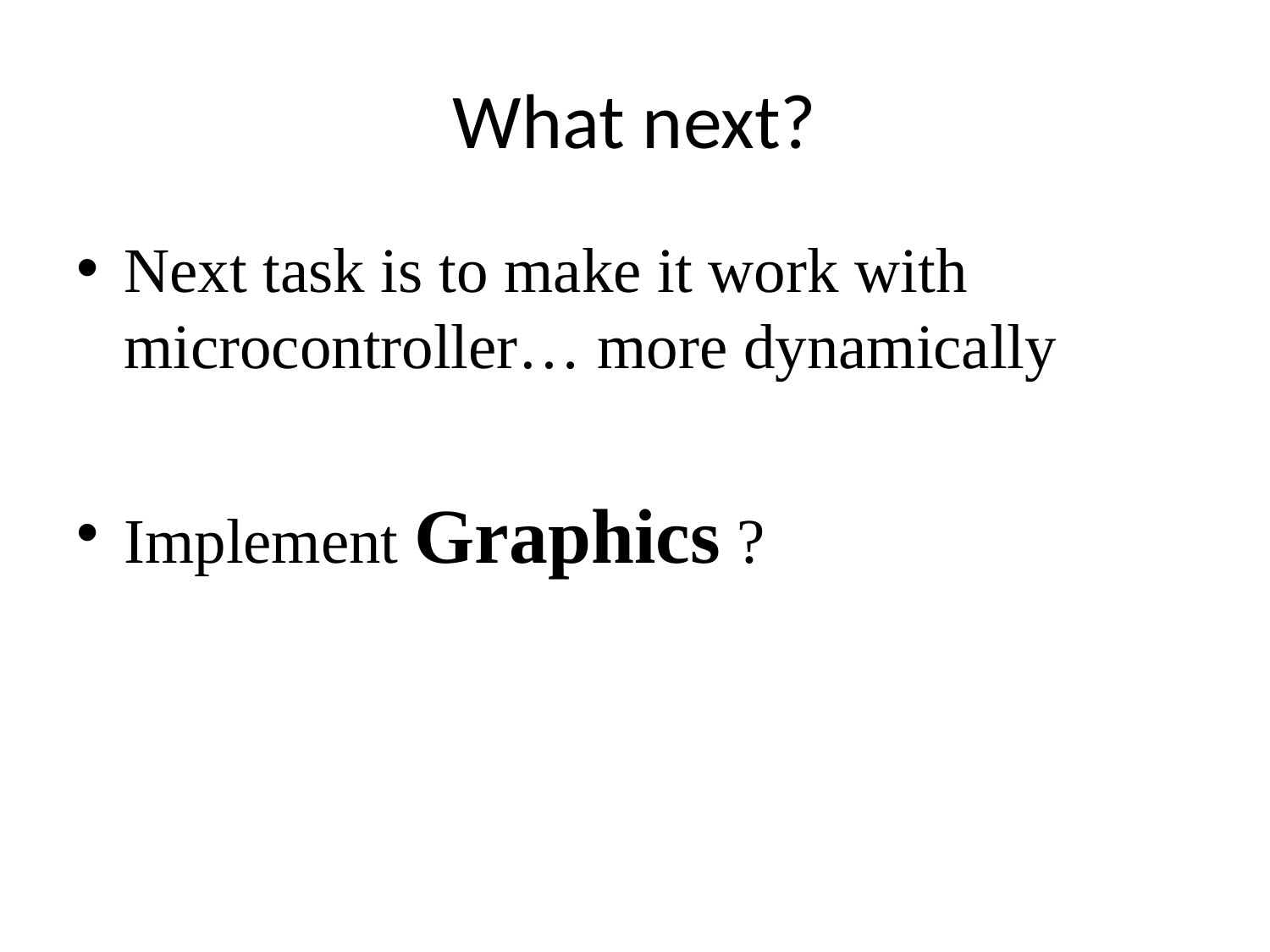

# What next?
Next task is to make it work with microcontroller… more dynamically

Implement Graphics ?